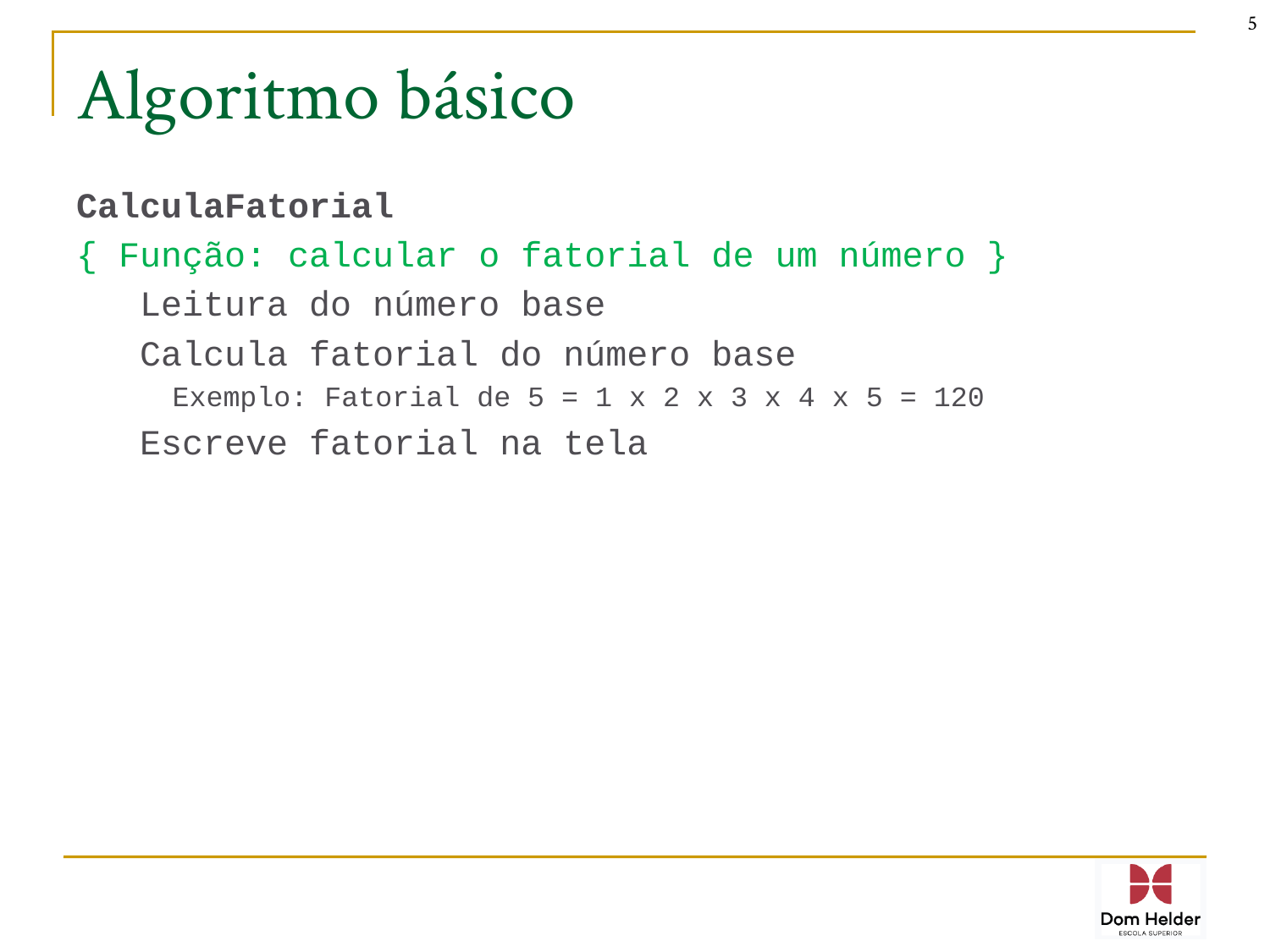

5
# Algoritmo básico
CalculaFatorial
{ Função: calcular o fatorial de um número }
   Leitura do número base
   Calcula fatorial do número base
   Exemplo: Fatorial de 5 = 1 x 2 x 3 x 4 x 5 = 120
   Escreve fatorial na tela